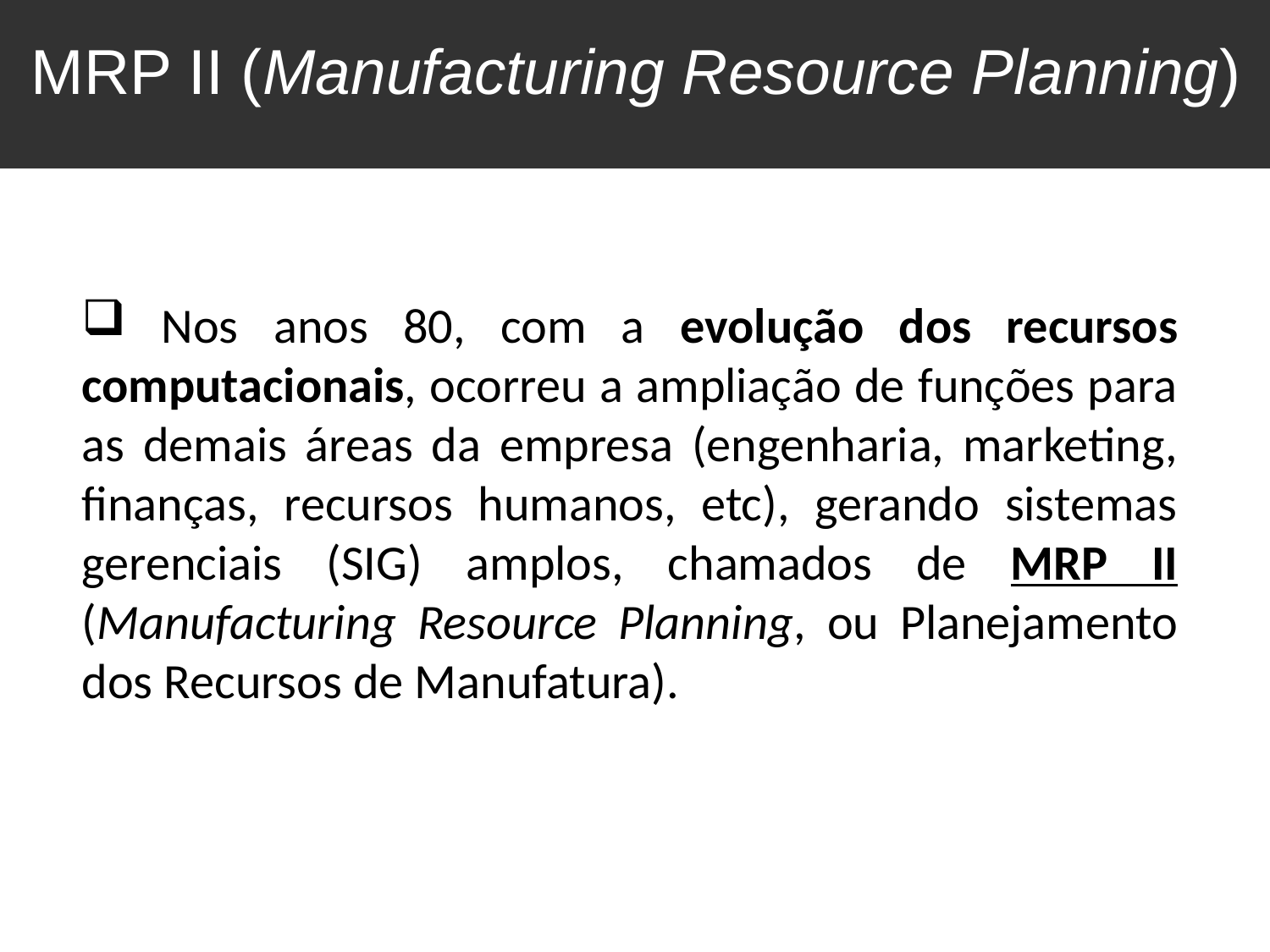

MRP II (Manufacturing Resource Planning)

3

 Nos anos 80, com a evolução dos recursos computacionais, ocorreu a ampliação de funções para as demais áreas da empresa (engenharia, marketing, finanças, recursos humanos, etc), gerando sistemas gerenciais (SIG) amplos, chamados de MRP II (Manufacturing Resource Planning, ou Planejamento dos Recursos de Manufatura).